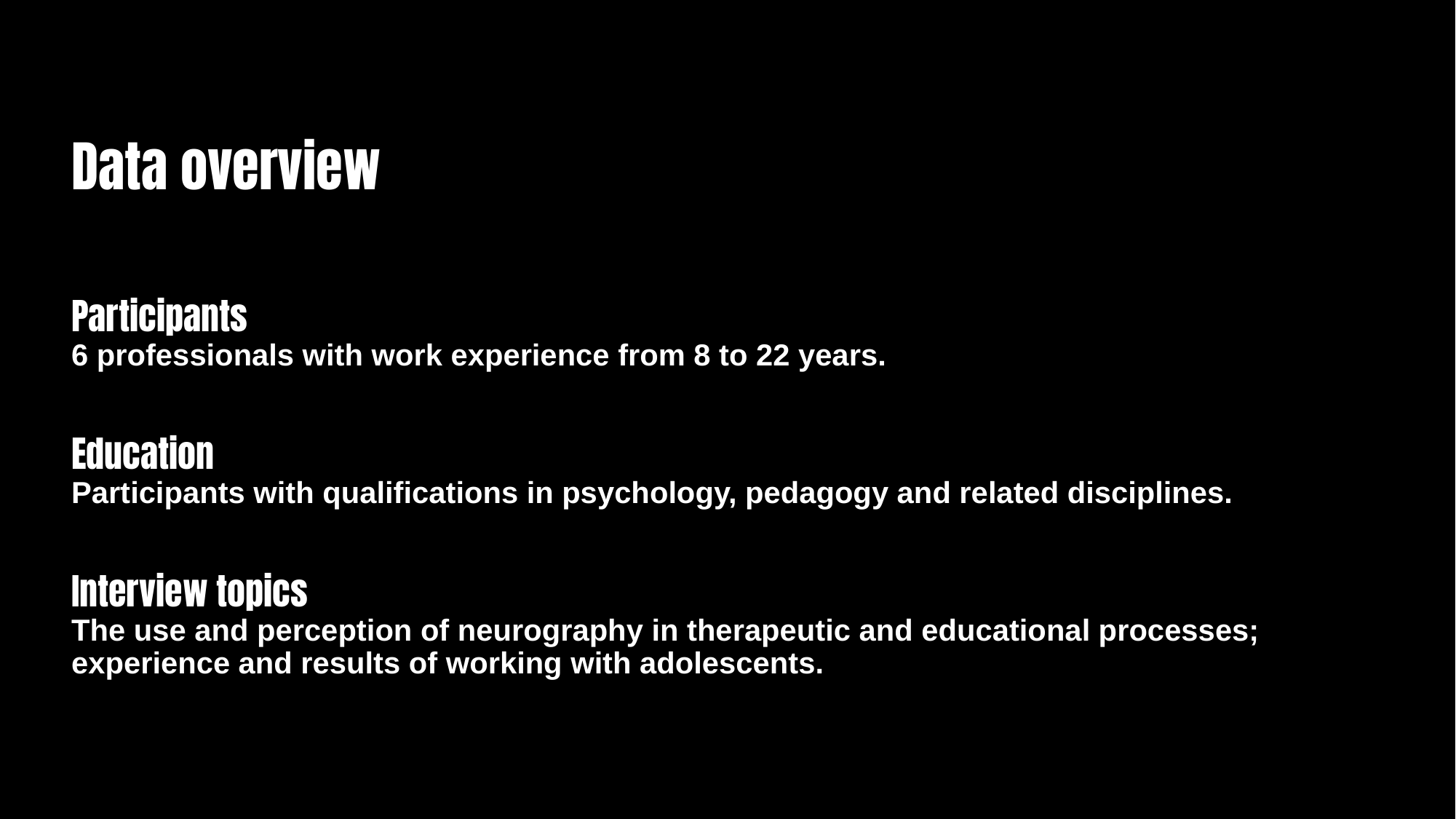

# Data overview Participants 6 professionals with work experience from 8 to 22 years. Education Participants with qualifications in psychology, pedagogy and related disciplines. Interview topics The use and perception of neurography in therapeutic and educational processes; experience and results of working with adolescents.